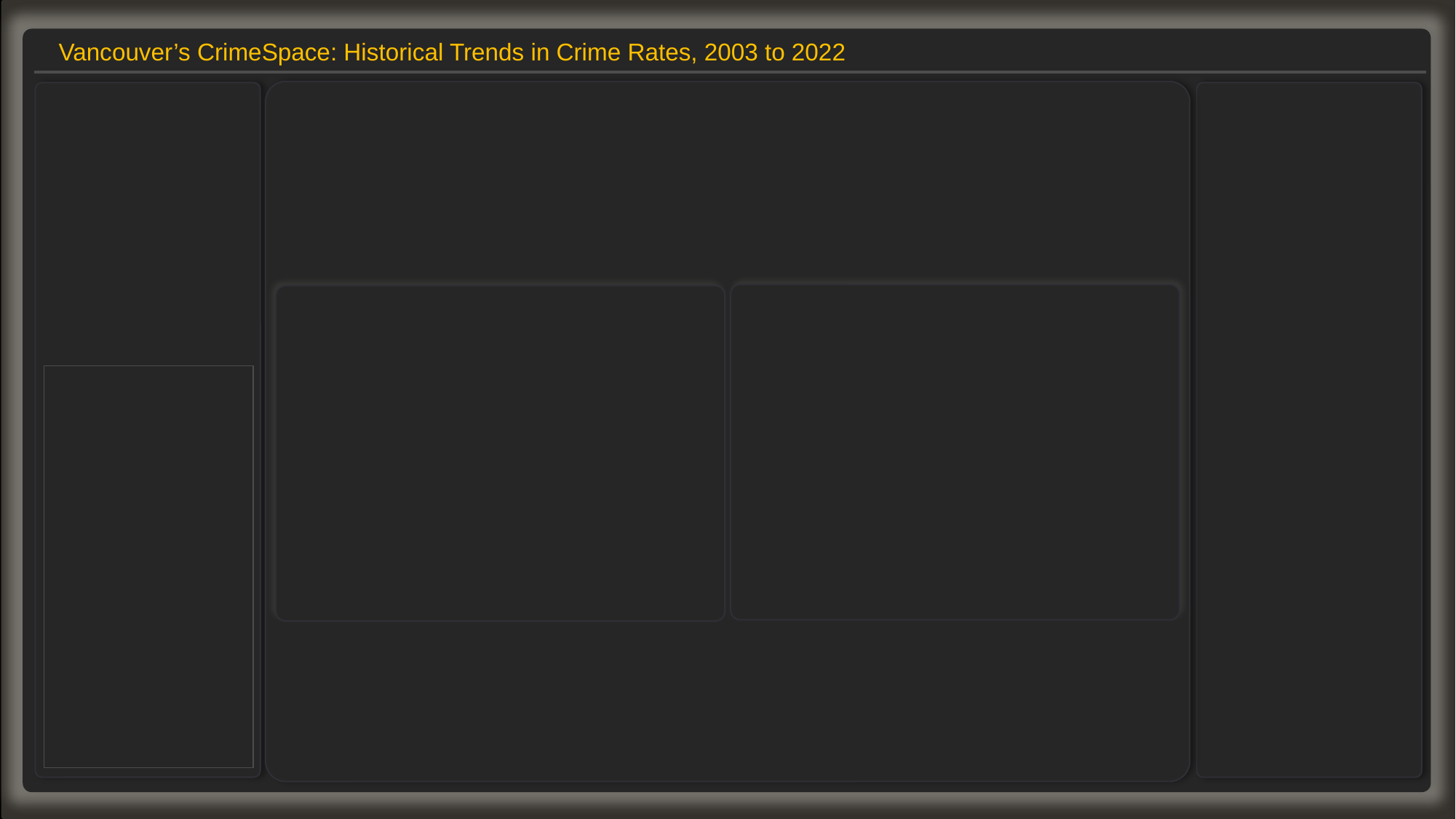

Vancouver’s CrimeSpace: Historical Trends in Crime Rates, 2003 to 2022